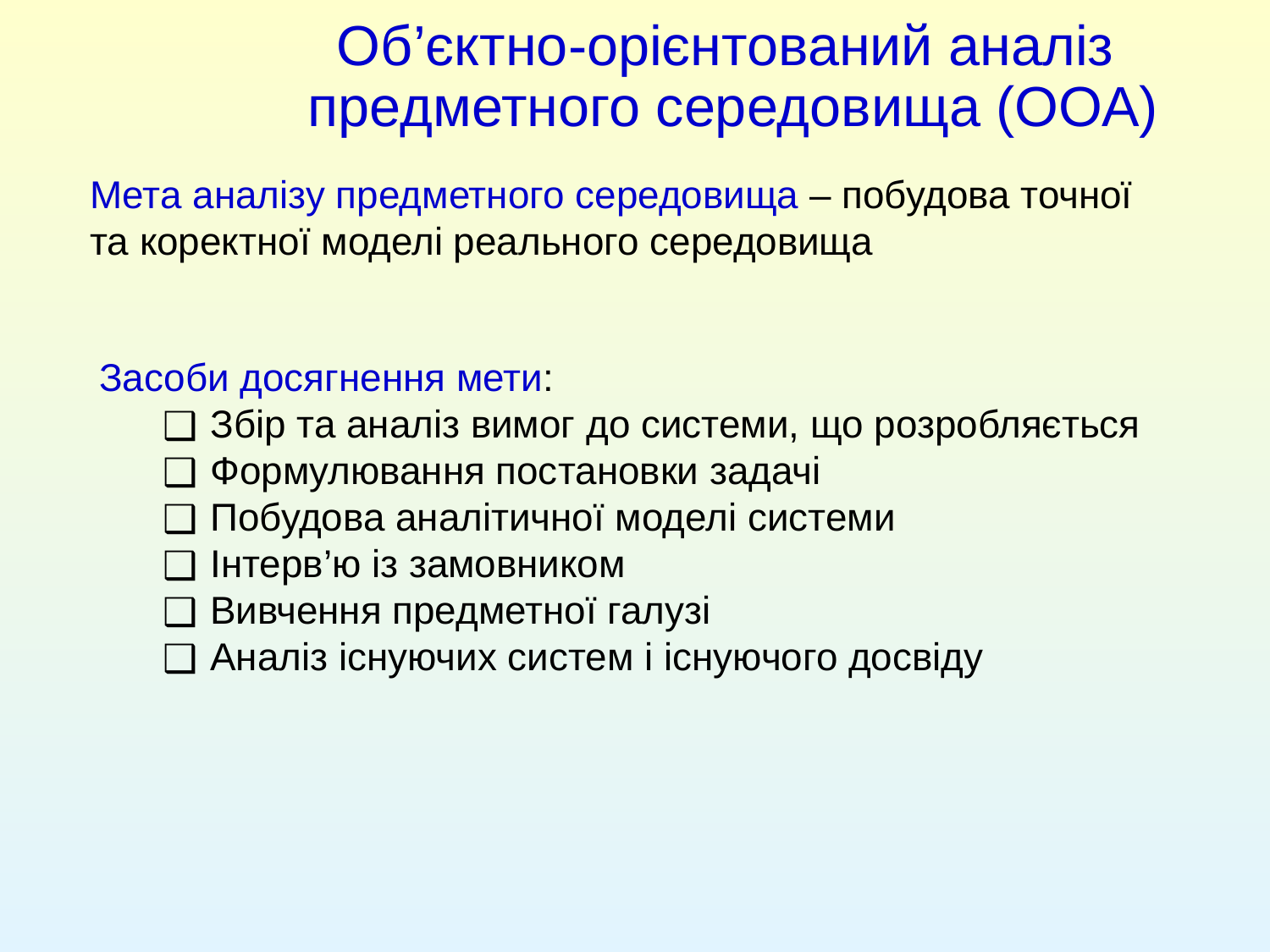

Об’єктно-орієнтований аналіз
предметного середовища (ООА)
Мета аналізу предметного середовища – побудова точної та коректної моделі реального середовища
Засоби досягнення мети:
Збір та аналіз вимог до системи, що розробляється
Формулювання постановки задачі
Побудова аналітичної моделі системи
Інтерв’ю із замовником
Вивчення предметної галузі
Аналіз існуючих систем і існуючого досвіду